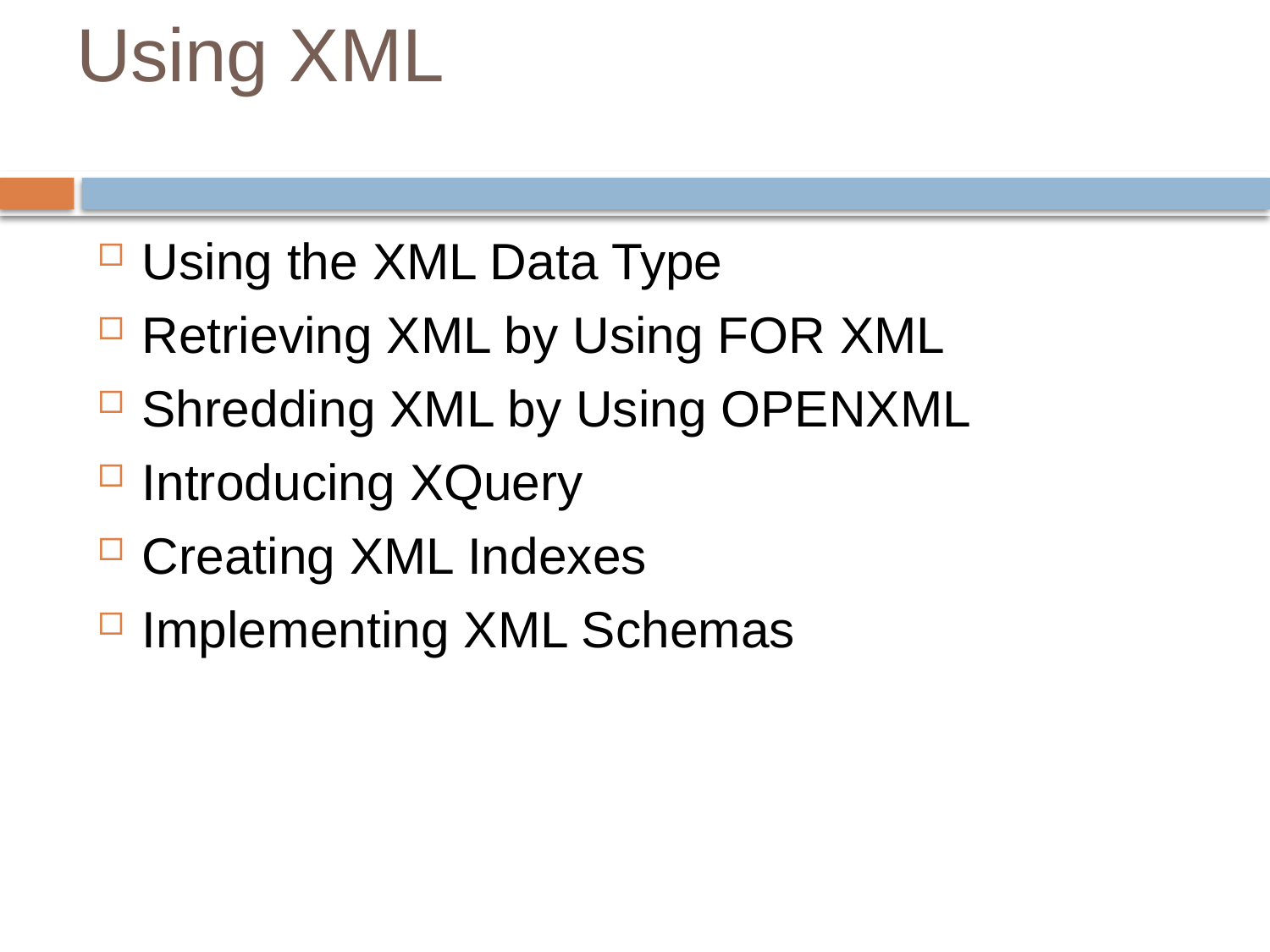

# Using XML
Using the XML Data Type
Retrieving XML by Using FOR XML
Shredding XML by Using OPENXML
Introducing XQuery
Creating XML Indexes
Implementing XML Schemas